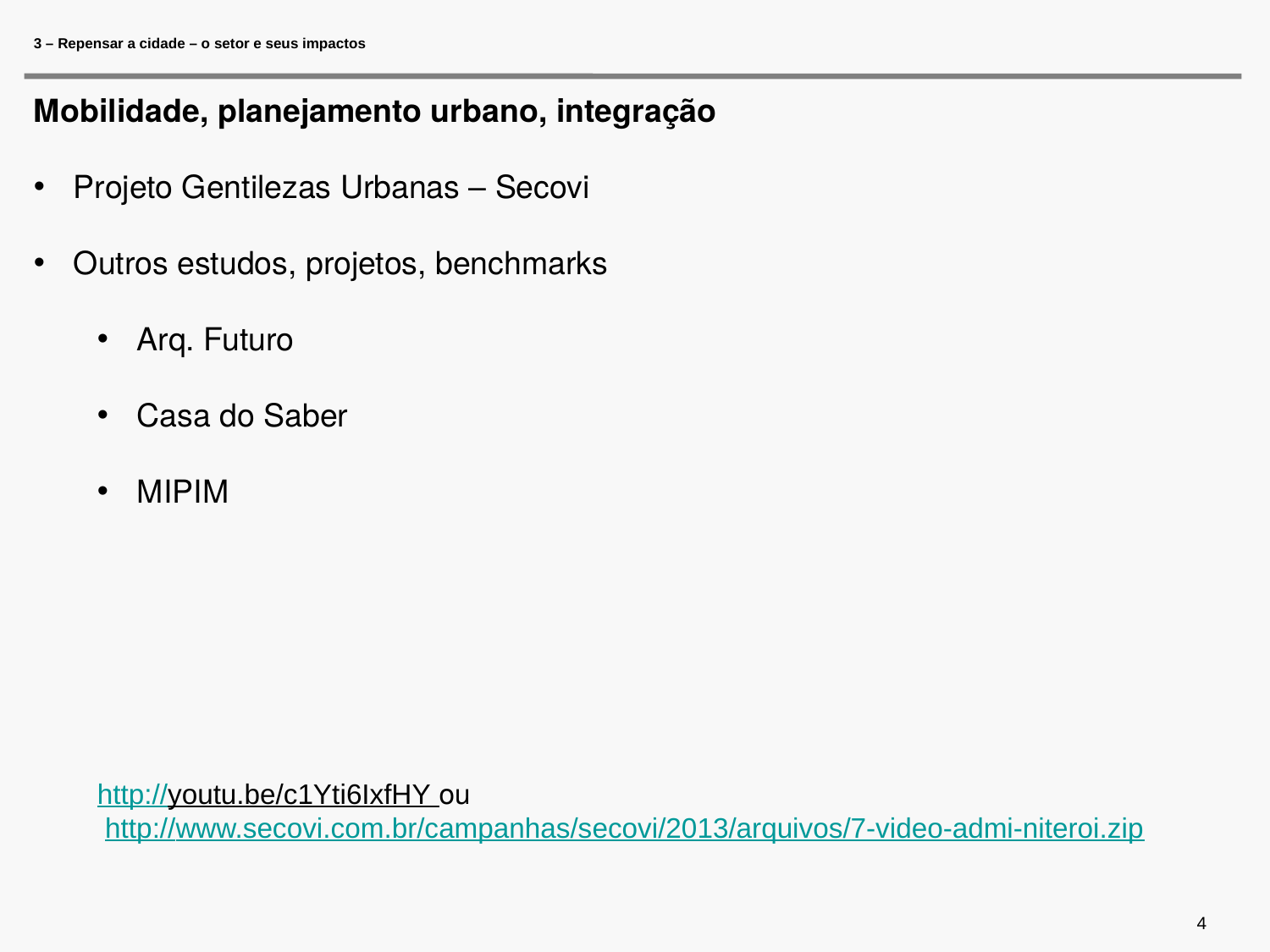

# 3 – Repensar a cidade – o setor e seus impactos

Mobilidade, planejamento urbano, integração

Projeto Gentilezas Urbanas – Secovi

Outros estudos, projetos, benchmarks

Arq. Futuro

Casa do Saber

MIPIM

http://youtu.be/c1Yti6IxfHY ou
 http://www.secovi.com.br/campanhas/secovi/2013/arquivos/7-video-admi-niteroi.zip

4